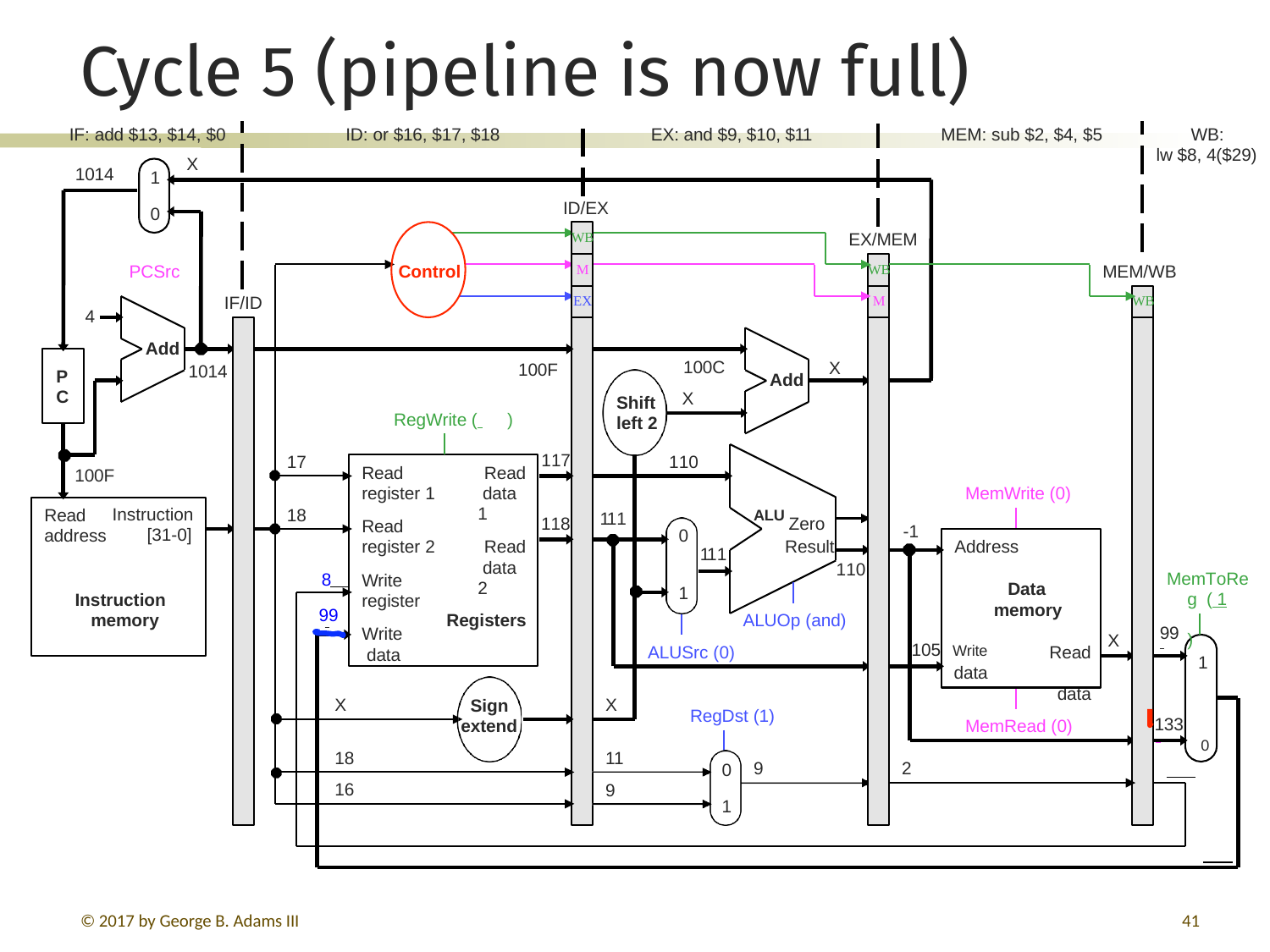

# Cycle 5 (pipeline is now full)

IF: add $13, $14, $0
ID: or $16, $17, $18
EX: and $9, $10, $11
MEM: sub $2, $4, $5
WB:
lw $8, 4($29)

X

1014
1

ID/EX
0

EX/MEM
WB

PCSrc
Control
MEM/WB
M
WB

IF/ID
EX
M
WB

4

Add

100C
X
100F

1014
P
Add

C
X

Shift

RegWrite ( 	)
left 2

117

17
110

Read  register 1
Read  register 2
Write  register
Write  data
Read  data 1
Read  data 2
100F

MemWrite (0)

Instruction
[31-0]
ALU Zero
18
Read  address

111

118

-1

0

Result
Address

111

110

MemToReg  ( 1	)
8

Data  memory

1

Instruction  memory

99

Registers
ALUOp (and)

99
X

ALUSrc (0)
105  Write
data
Read  data

1

X
X
Sign  extend

RegDst (1)

133

MemRead (0)
 	 0

11  9

18

9
2
0

16

1

© 2017 by George B. Adams III
41